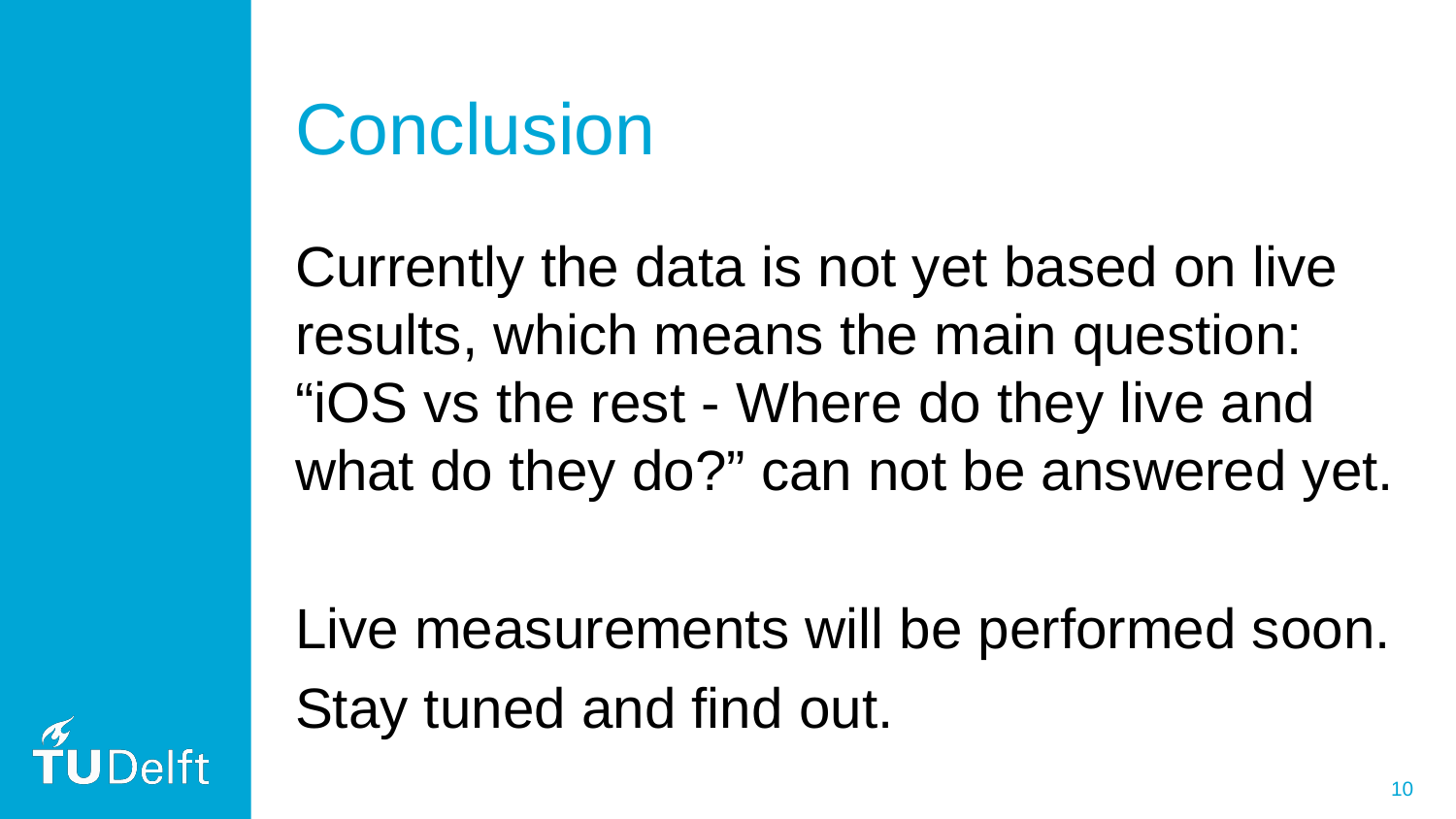

# Conclusion
Currently the data is not yet based on live results, which means the main question: “iOS vs the rest - Where do they live and what do they do?” can not be answered yet.

Live measurements will be performed soon.
Stay tuned and find out.